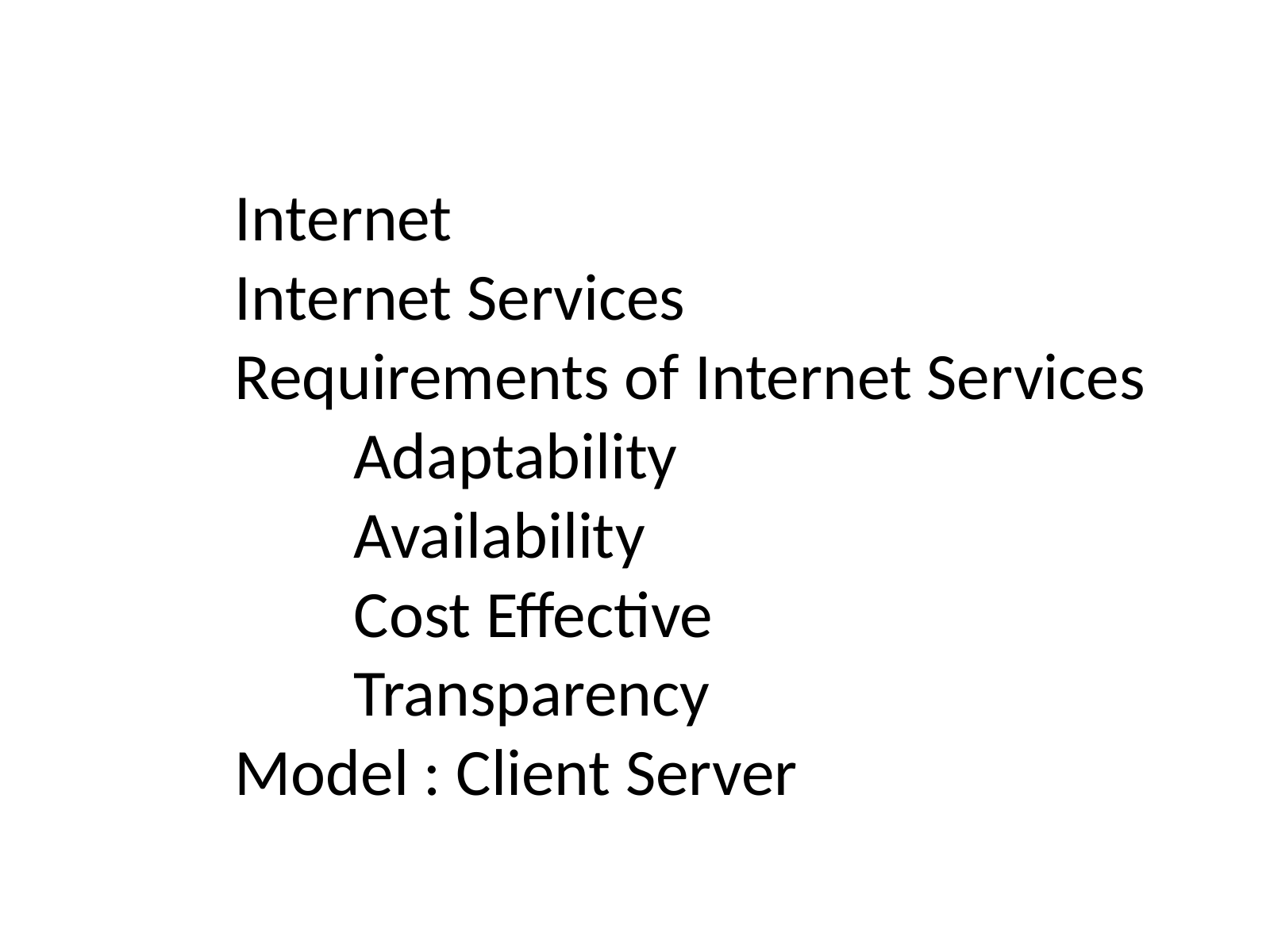

Internet
Internet Services
Requirements of Internet Services
	Adaptability
	Availability
	Cost Effective
	Transparency
Model : Client Server